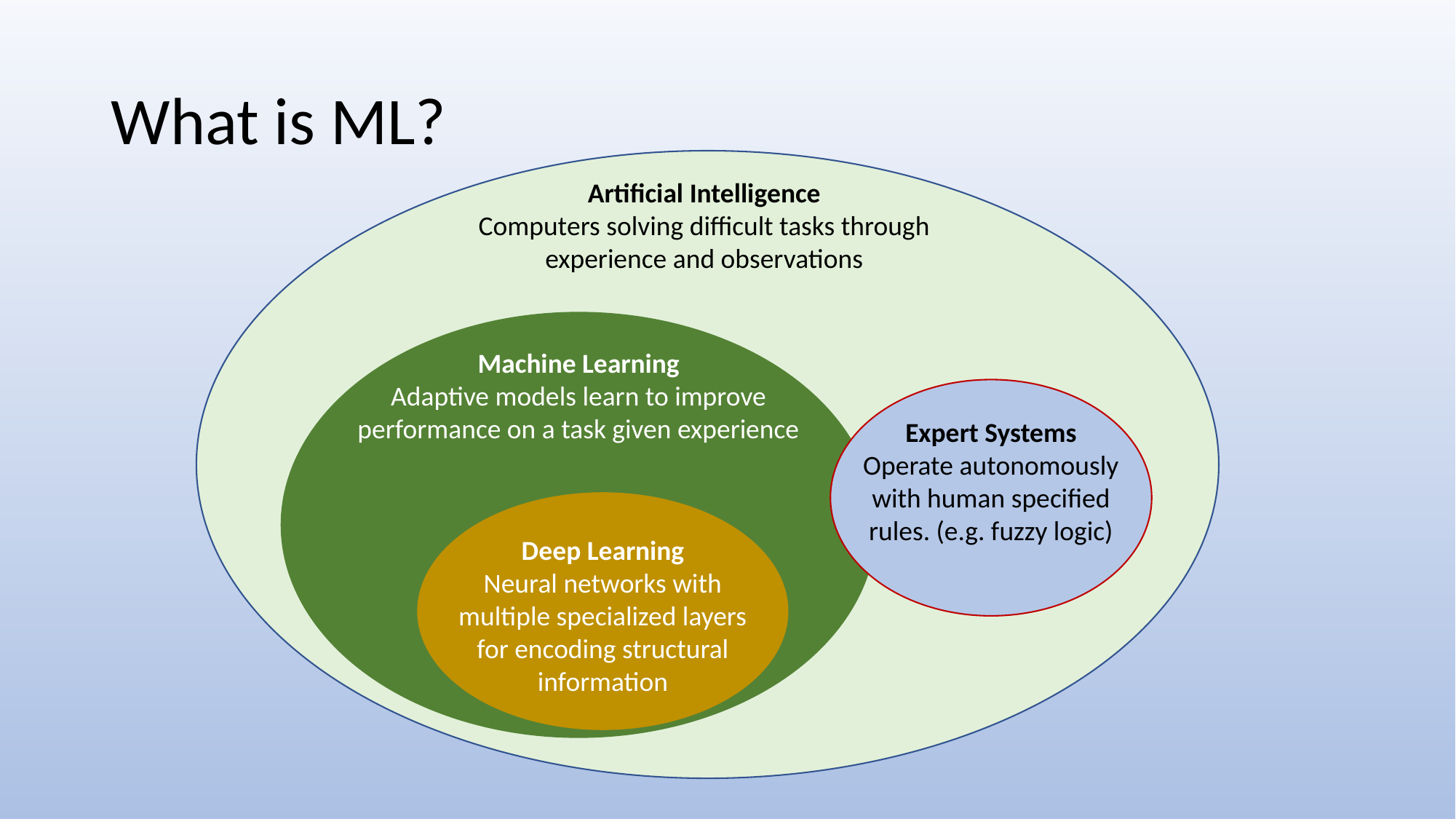

# What is ML?

Artificial Intelligence
Computers solving difficult tasks through experience and observations

Machine Learning
Adaptive models learn to improve performance on a task given experience

Expert Systems
Operate autonomously with human specified rules. (e.g. fuzzy logic)

Deep Learning
Neural networks with multiple specialized layers for encoding structural information